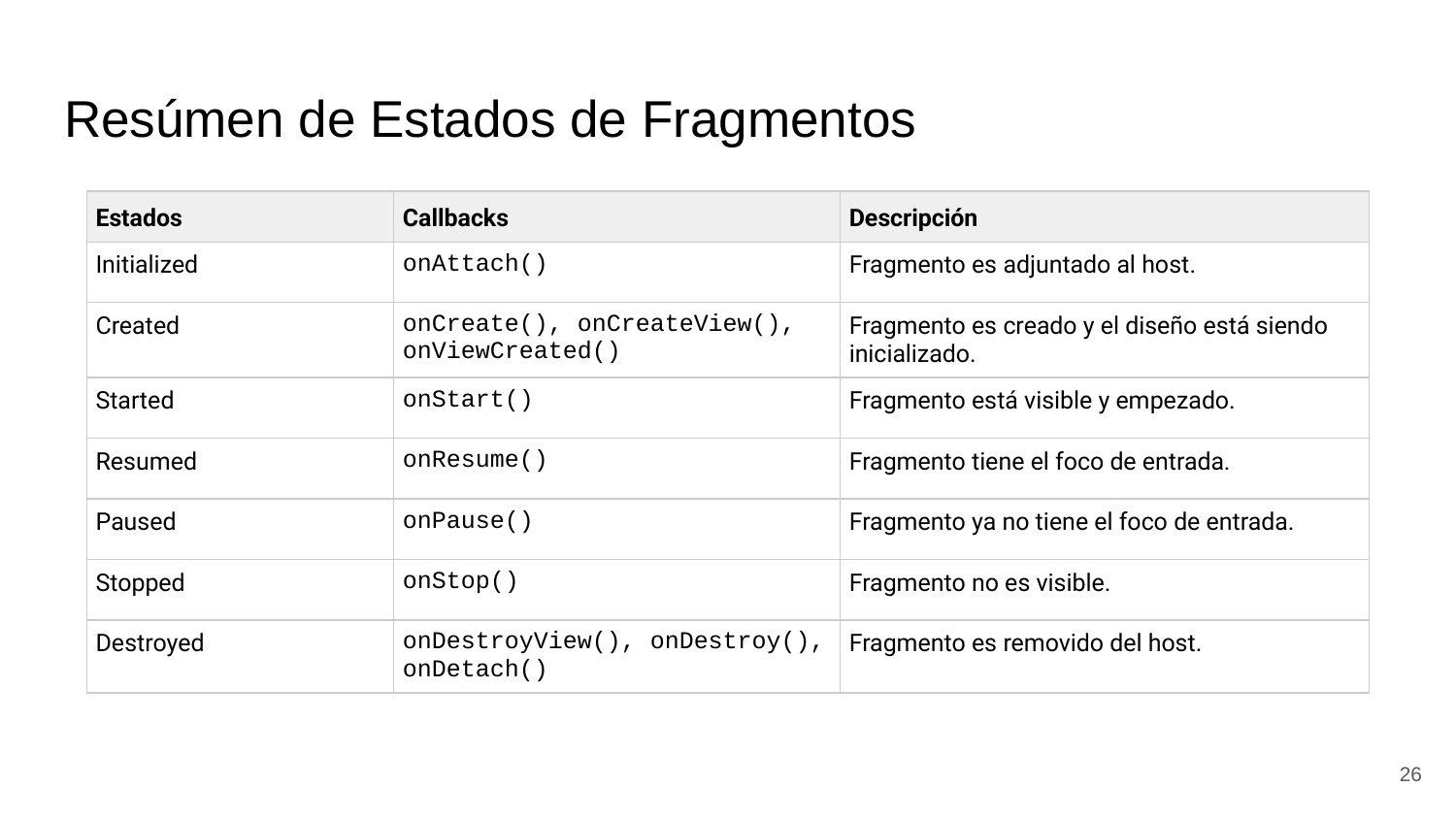

# Resúmen de Estados de Fragmentos
| Estados | Callbacks | Descripción |
| --- | --- | --- |
| Initialized | onAttach() | Fragmento es adjuntado al host. |
| Created | onCreate(), onCreateView(), onViewCreated() | Fragmento es creado y el diseño está siendo inicializado. |
| Started | onStart() | Fragmento está visible y empezado. |
| Resumed | onResume() | Fragmento tiene el foco de entrada. |
| Paused | onPause() | Fragmento ya no tiene el foco de entrada. |
| Stopped | onStop() | Fragmento no es visible. |
| Destroyed | onDestroyView(), onDestroy(), onDetach() | Fragmento es removido del host. |
26